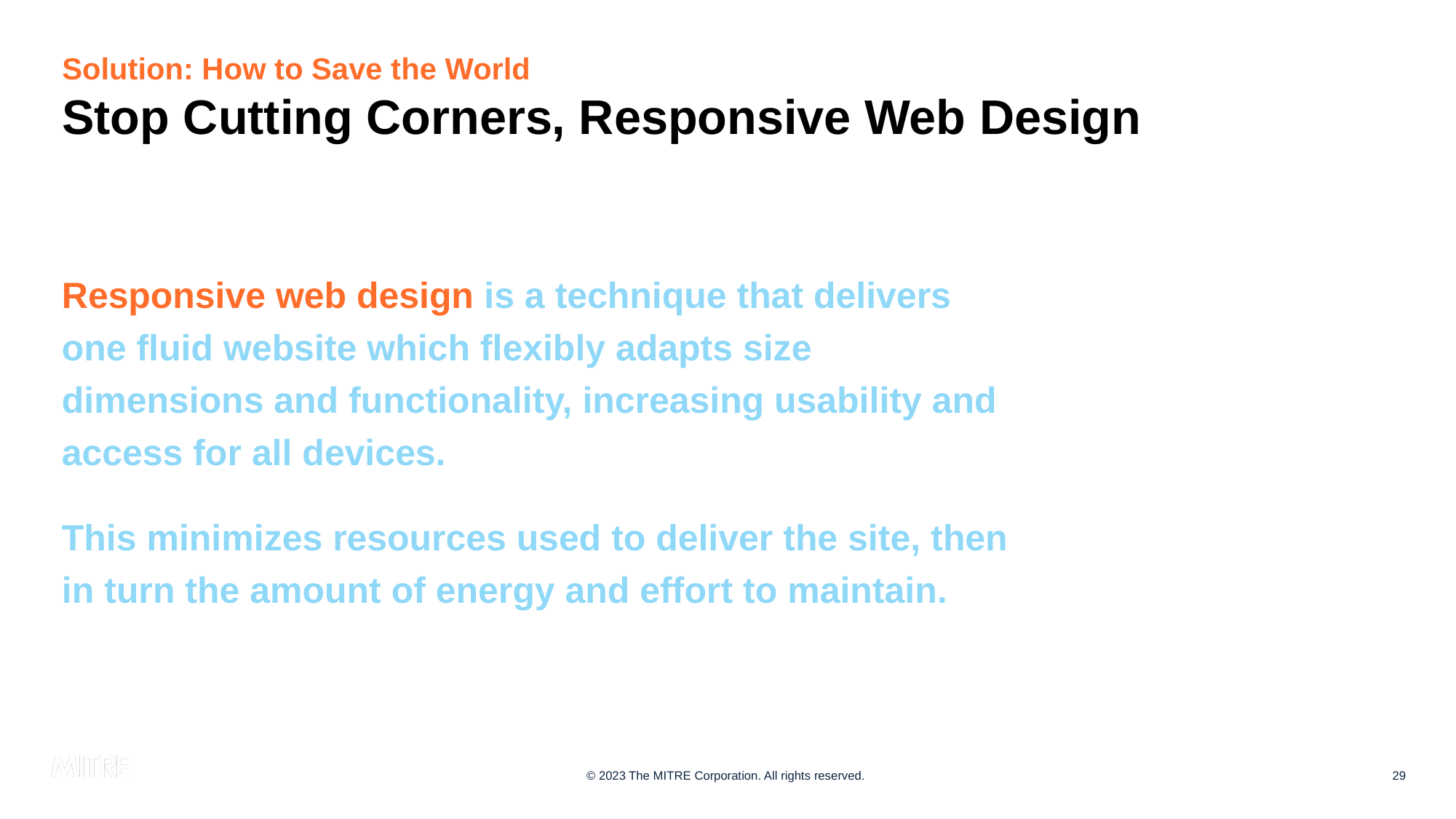

# Solution: How to Save the World Stop Cutting Corners, Responsive Web Design
Responsive web design is a technique that delivers one fluid website which flexibly adapts size dimensions and functionality, increasing usability and access for all devices.
This minimizes resources used to deliver the site, then in turn the amount of energy and effort to maintain.
© 2023 The MITRE Corporation. All rights reserved.
29